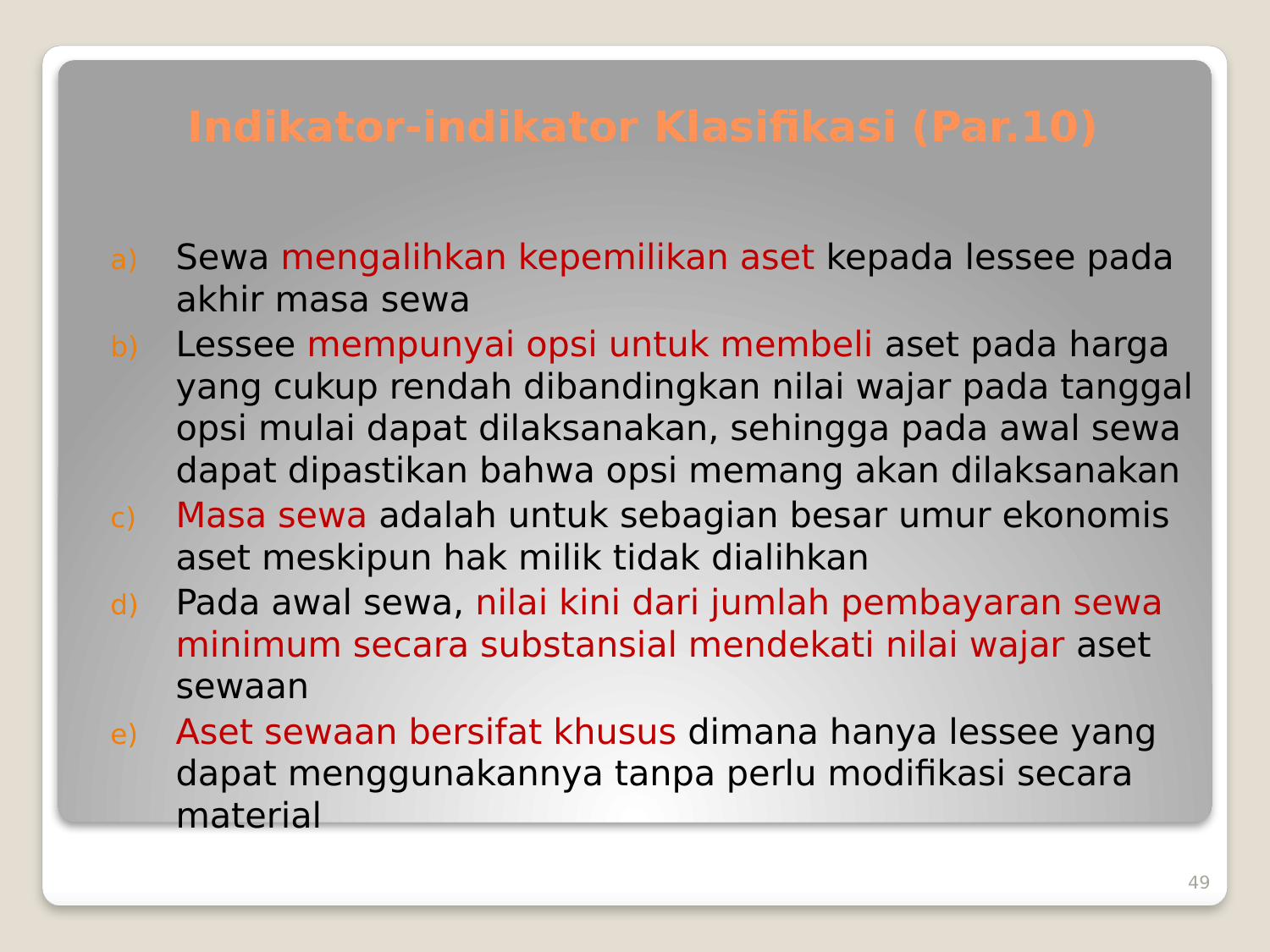

# Indikator-indikator Klasifikasi (Par.10)
Sewa mengalihkan kepemilikan aset kepada lessee pada akhir masa sewa
Lessee mempunyai opsi untuk membeli aset pada harga yang cukup rendah dibandingkan nilai wajar pada tanggal opsi mulai dapat dilaksanakan, sehingga pada awal sewa dapat dipastikan bahwa opsi memang akan dilaksanakan
Masa sewa adalah untuk sebagian besar umur ekonomis aset meskipun hak milik tidak dialihkan
Pada awal sewa, nilai kini dari jumlah pembayaran sewa minimum secara substansial mendekati nilai wajar aset sewaan
Aset sewaan bersifat khusus dimana hanya lessee yang dapat menggunakannya tanpa perlu modifikasi secara material
49